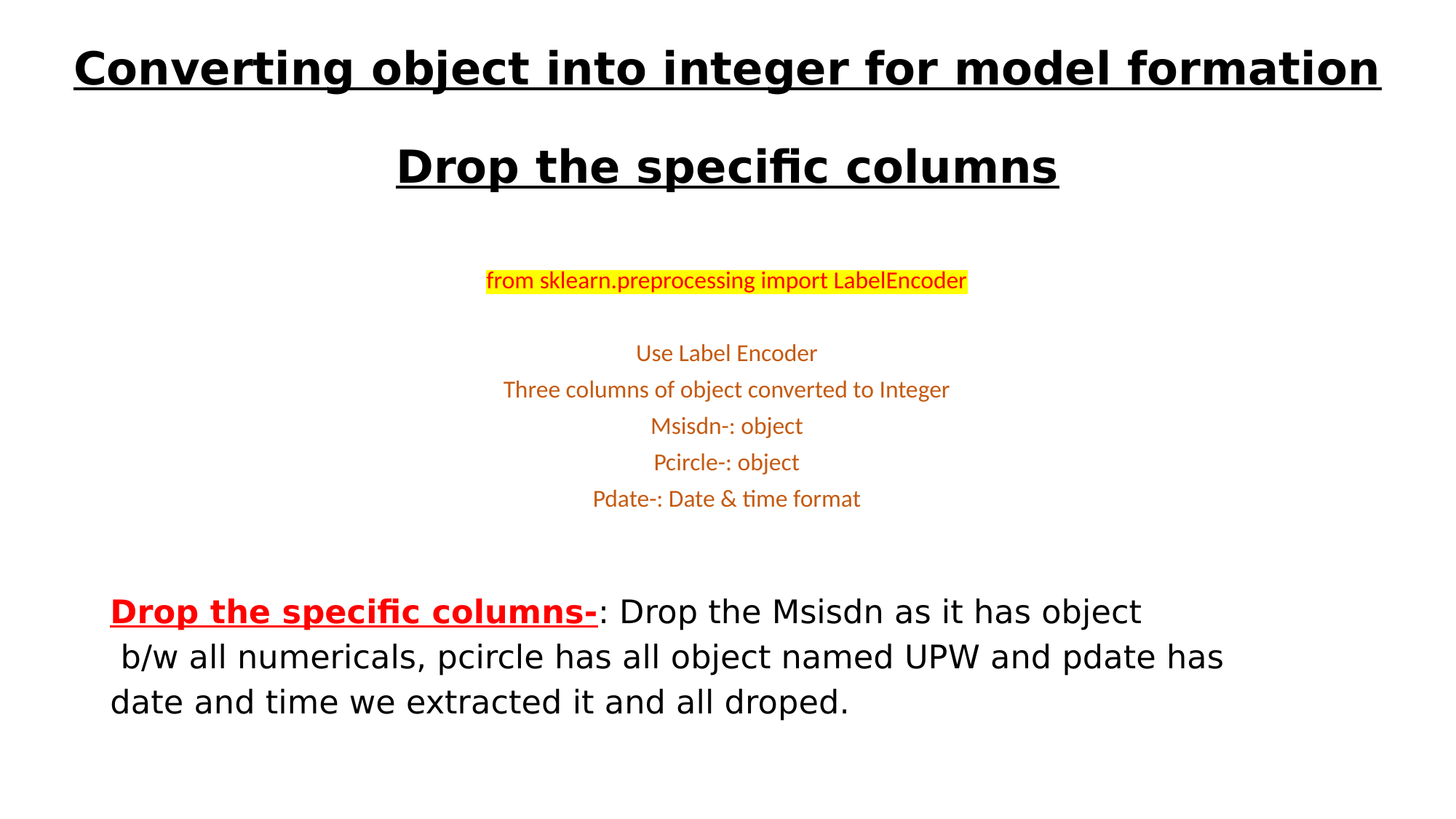

# Converting object into integer for model formation Drop the specific columns
from sklearn.preprocessing import LabelEncoder

Use Label Encoder
Three columns of object converted to Integer
Msisdn-: object
Pcircle-: object
Pdate-: Date & time format

Drop the specific columns-: Drop the Msisdn as it has object
 b/w all numericals, pcircle has all object named UPW and pdate has
date and time we extracted it and all droped.